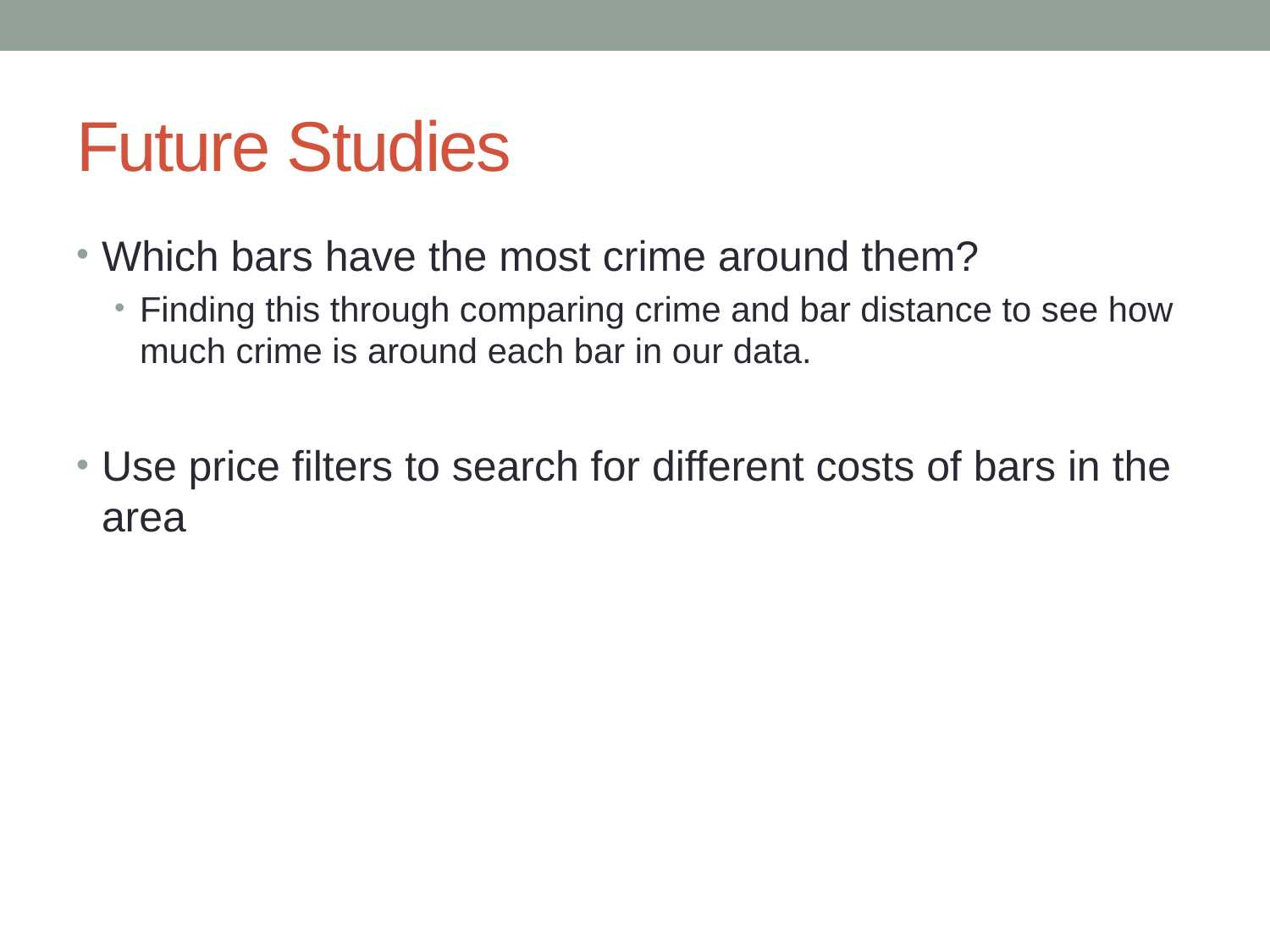

# Future Studies
Which bars have the most crime around them?
Finding this through comparing crime and bar distance to see how much crime is around each bar in our data.

Use price filters to search for different costs of bars in the area